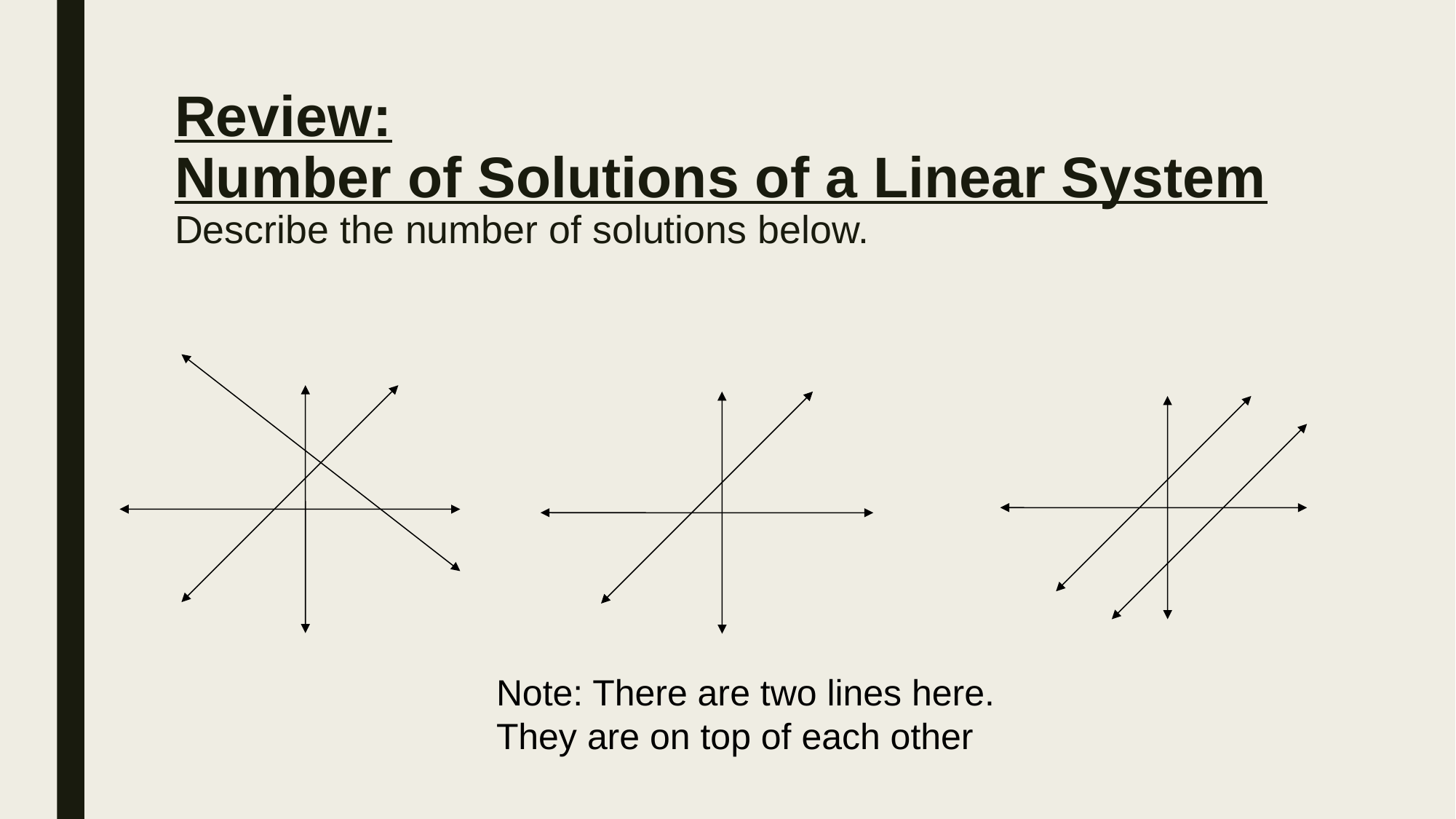

# Review: Number of Solutions of a Linear System Describe the number of solutions below.

Note: There are two lines here.
They are on top of each other